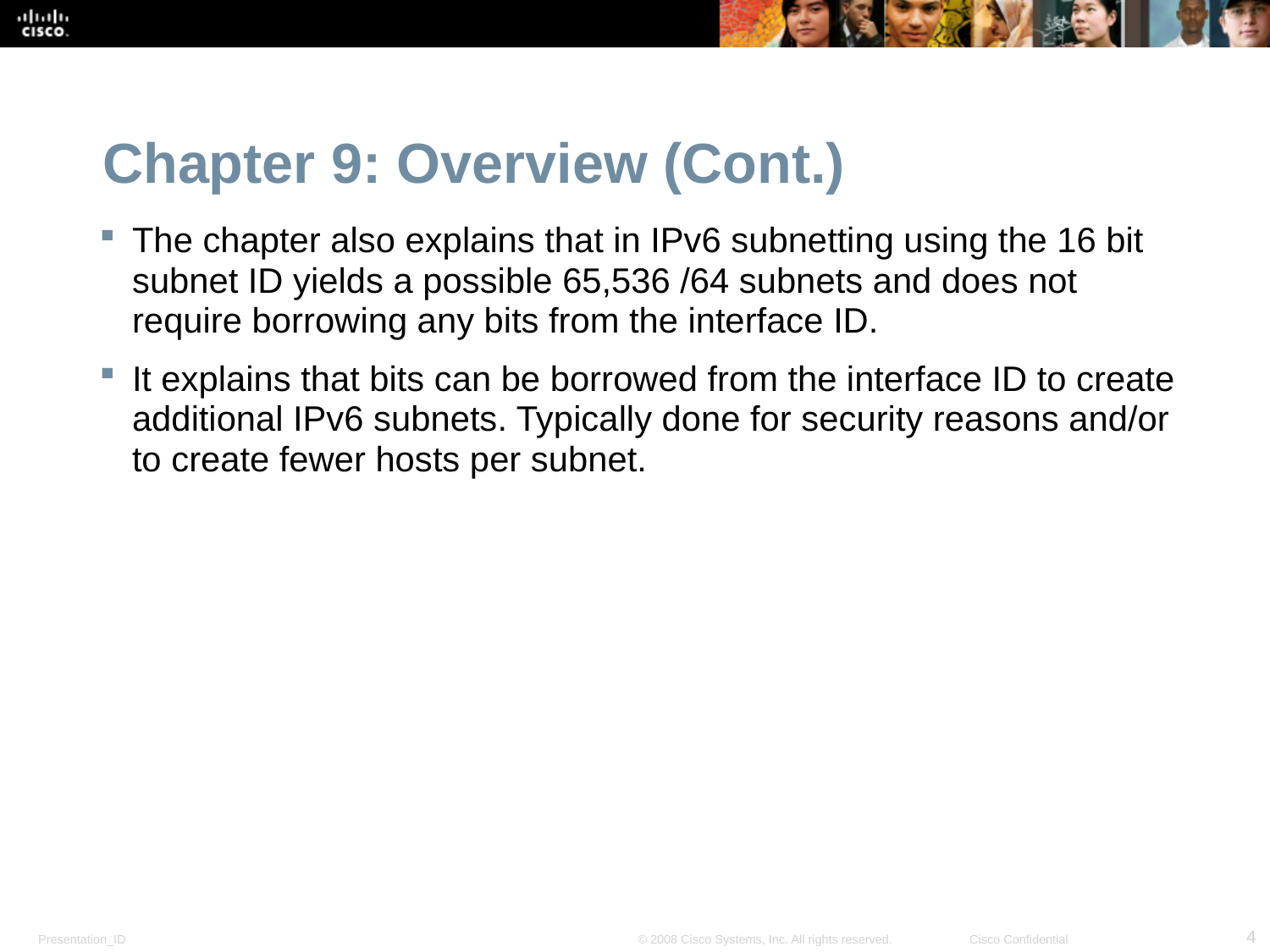

Chapter 9: Overview (Cont.)
The chapter also explains that in IPv6 subnetting using the 16 bit subnet ID yields a possible 65,536 /64 subnets and does not require borrowing any bits from the interface ID.
It explains that bits can be borrowed from the interface ID to create additional IPv6 subnets. Typically done for security reasons and/or to create fewer hosts per subnet.